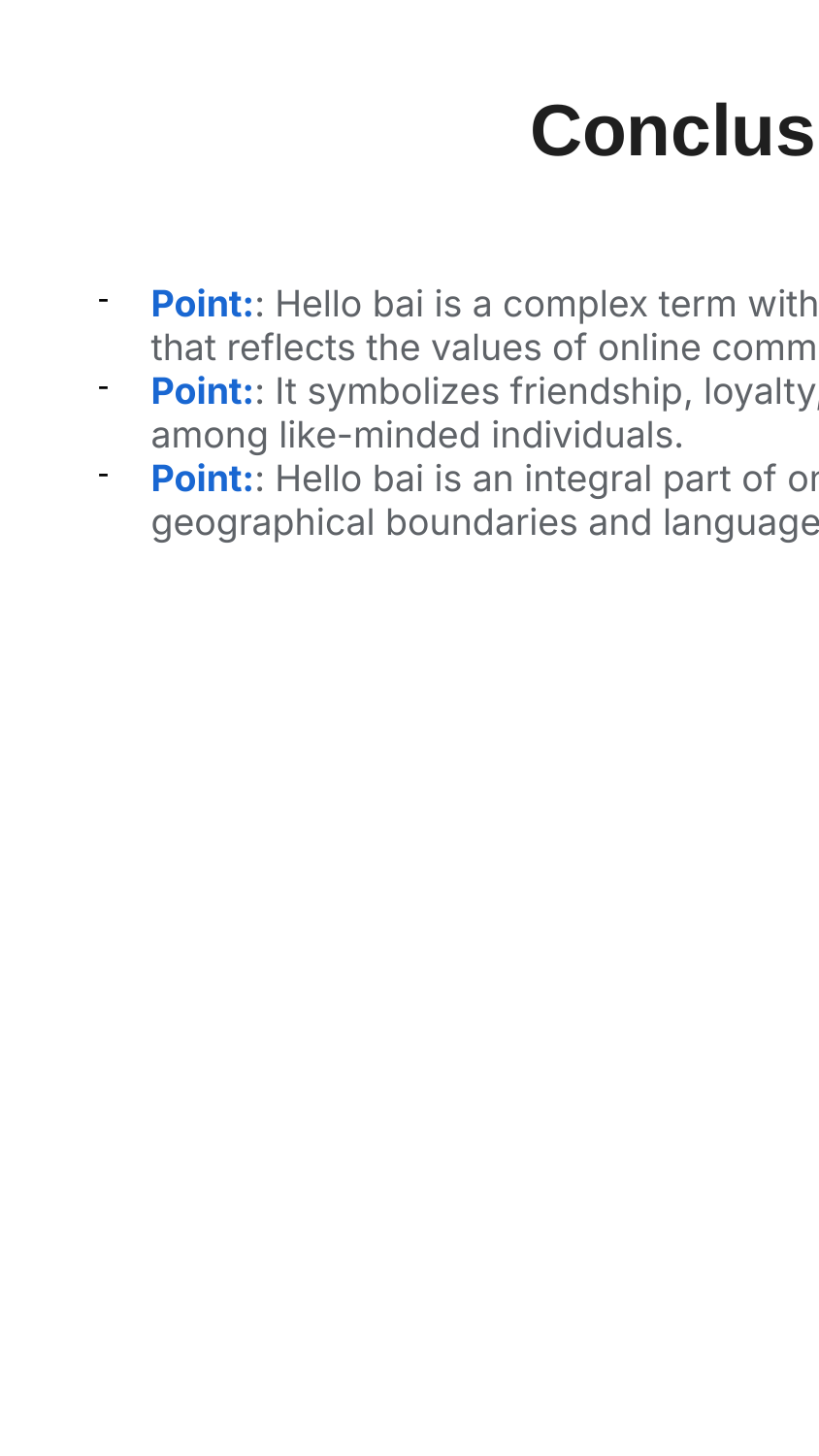

Conclusion

Point:: Hello bai is a complex term with a rich cultural significance that reflects the values of online communities.
Point:: It symbolizes friendship, loyalty, and a sense of belonging among like-minded individuals.
Point:: Hello bai is an integral part of online culture, transcending geographical boundaries and languages.